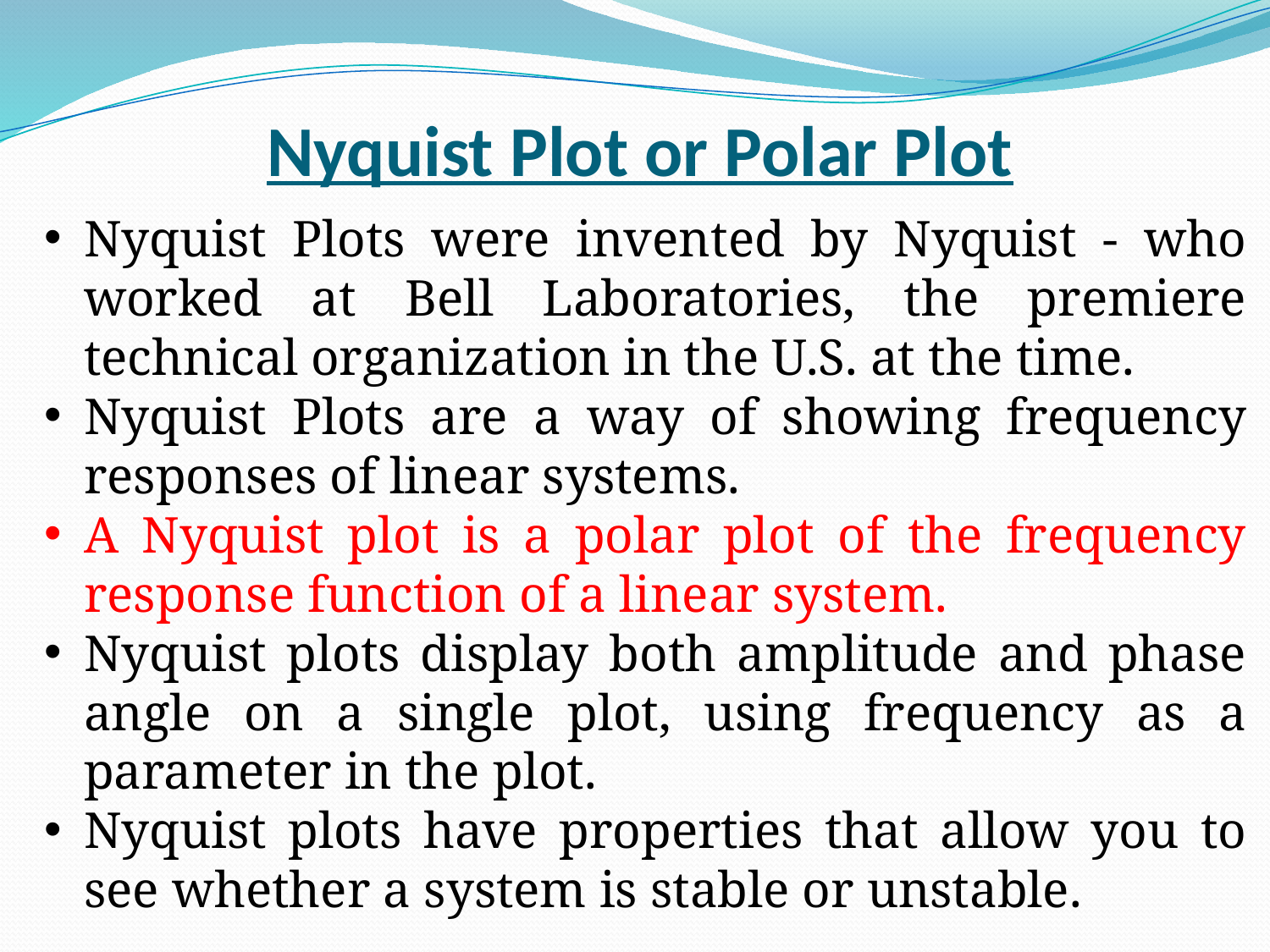

# Nyquist Plot or Polar Plot
Nyquist Plots were invented by Nyquist - who worked at Bell Laboratories, the premiere technical organization in the U.S. at the time.
Nyquist Plots are a way of showing frequency responses of linear systems.
A Nyquist plot is a polar plot of the frequency response function of a linear system.
Nyquist plots display both amplitude and phase angle on a single plot, using frequency as a parameter in the plot.
Nyquist plots have properties that allow you to see whether a system is stable or unstable.